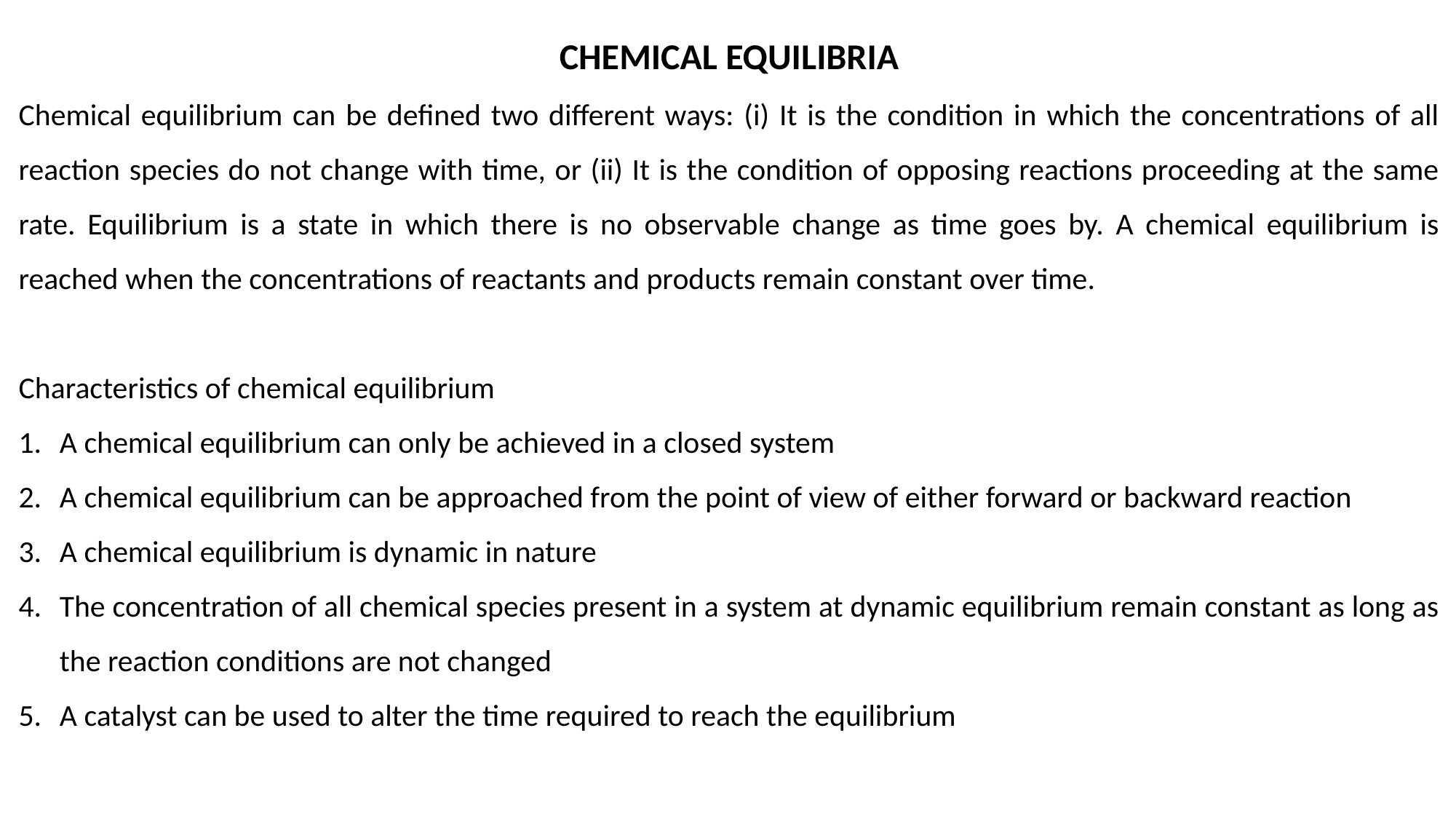

CHEMICAL EQUILIBRIA
Chemical equilibrium can be defined two different ways: (i) It is the condition in which the concentrations of all reaction species do not change with time, or (ii) It is the condition of opposing reactions proceeding at the same rate. Equilibrium is a state in which there is no observable change as time goes by. A chemical equilibrium is reached when the concentrations of reactants and products remain constant over time.

Characteristics of chemical equilibrium
A chemical equilibrium can only be achieved in a closed system
A chemical equilibrium can be approached from the point of view of either forward or backward reaction
A chemical equilibrium is dynamic in nature
The concentration of all chemical species present in a system at dynamic equilibrium remain constant as long as the reaction conditions are not changed
A catalyst can be used to alter the time required to reach the equilibrium
5